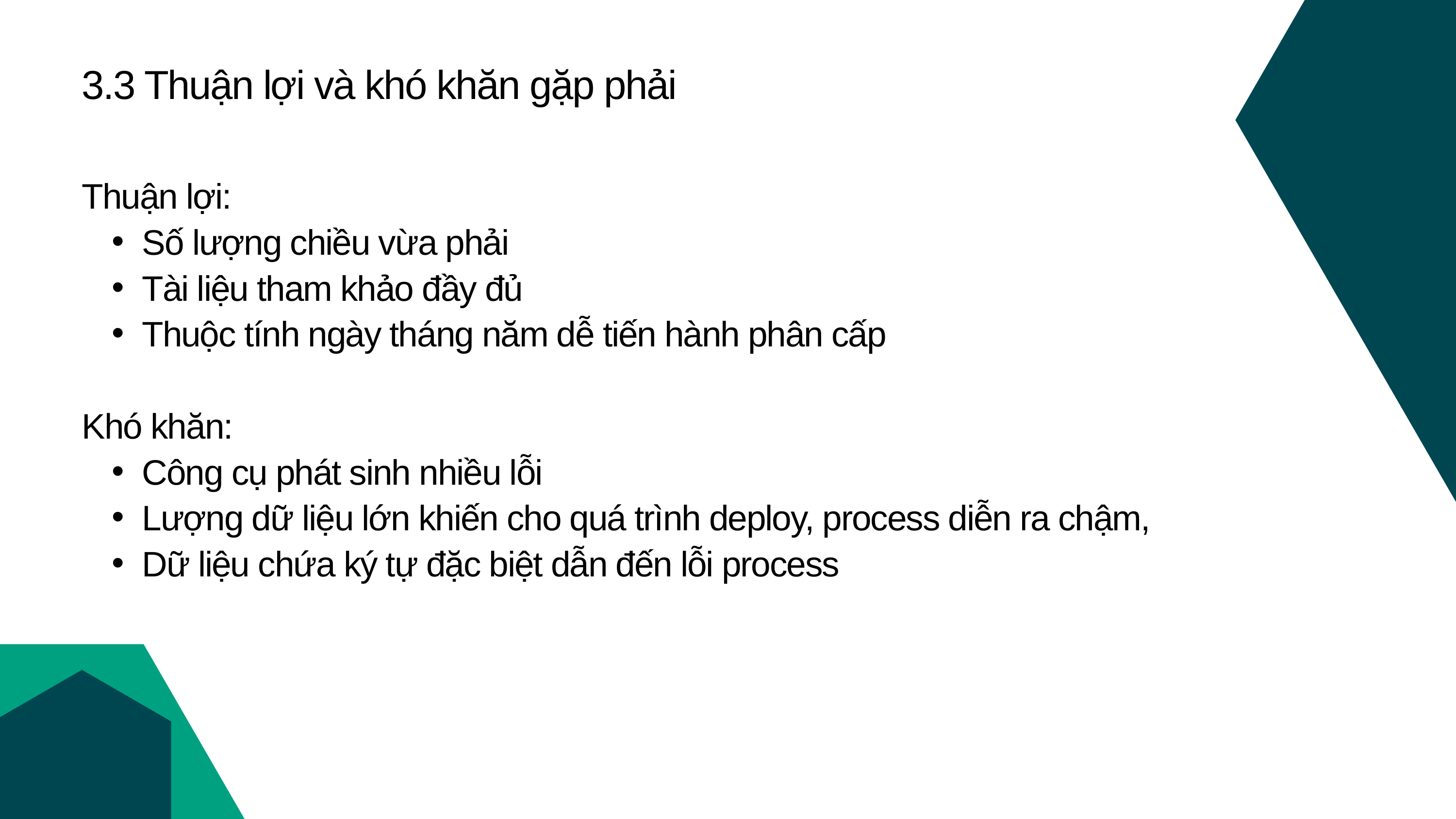

3.3 Thuận lợi và khó khăn gặp phải
Thuận lợi:
Số lượng chiều vừa phải
Tài liệu tham khảo đầy đủ
Thuộc tính ngày tháng năm dễ tiến hành phân cấp

Khó khăn:
Công cụ phát sinh nhiều lỗi
Lượng dữ liệu lớn khiến cho quá trình deploy, process diễn ra chậm,
Dữ liệu chứa ký tự đặc biệt dẫn đến lỗi process